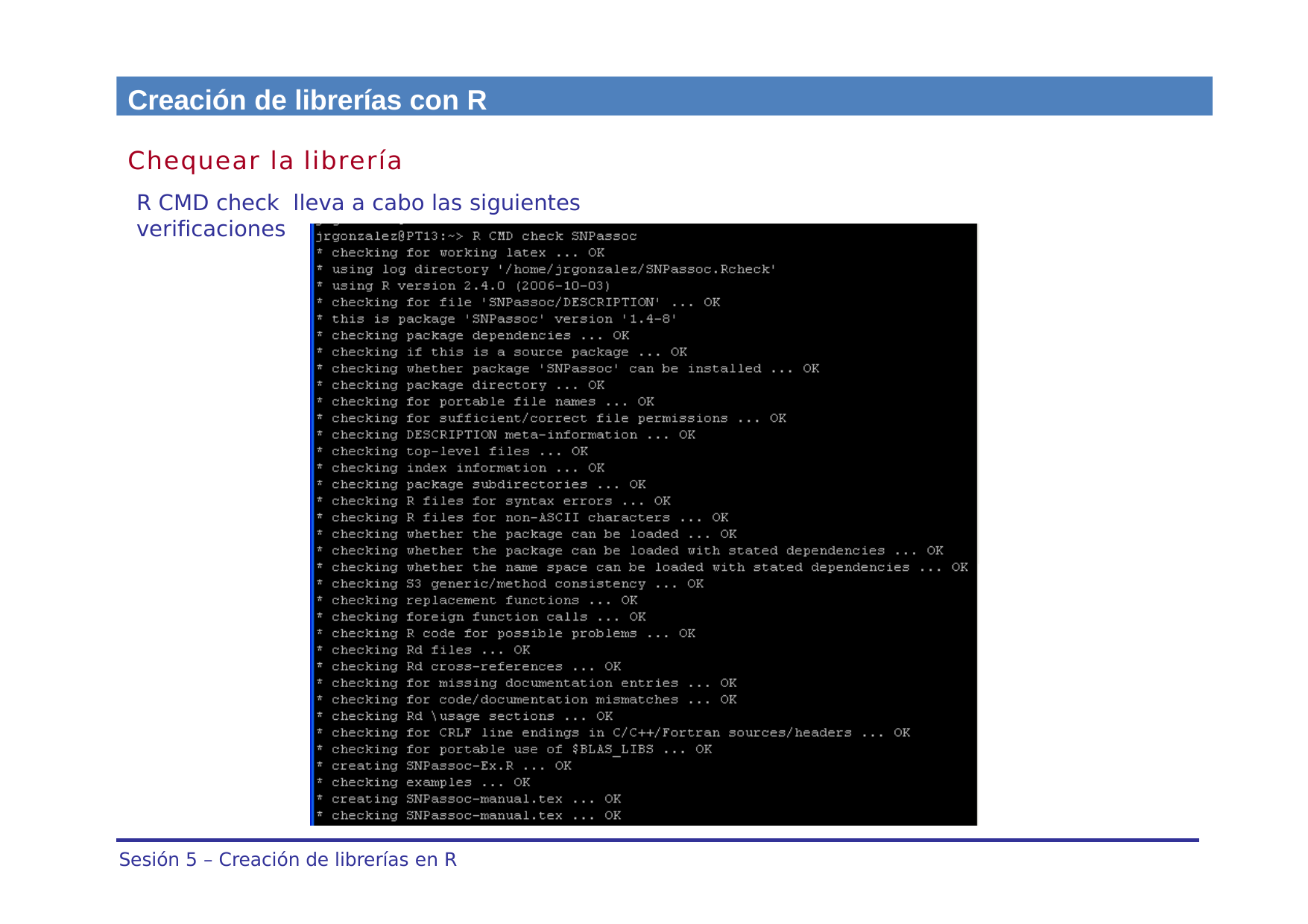

Creación de librerías con R
Chequear la librería
R CMD check  lleva a cabo las siguientes verificaciones

Sesión 5 – Creación de librerías en R